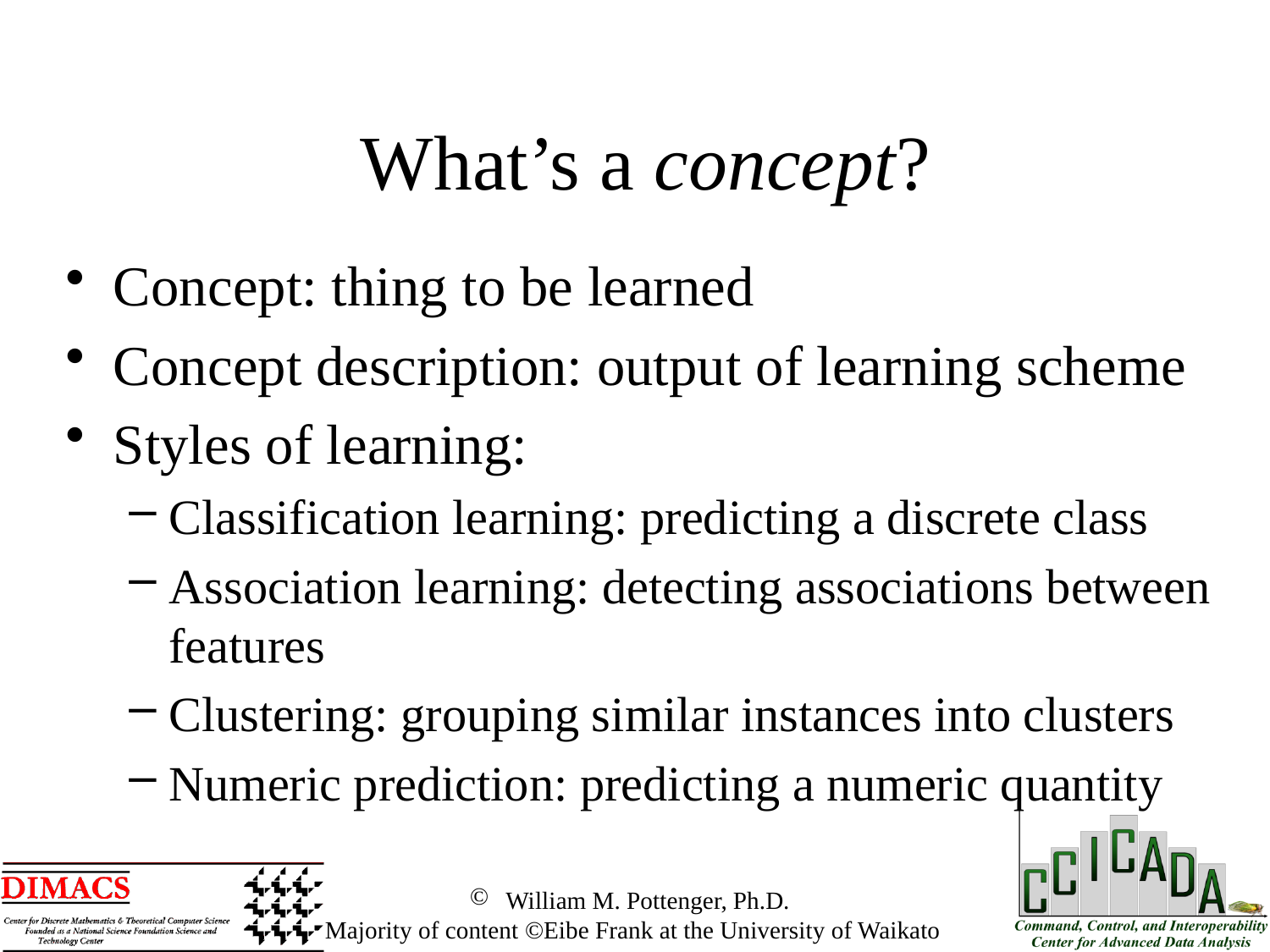

What’s a concept?
Concept: thing to be learned
Concept description: output of learning scheme
Styles of learning:
Classification learning: predicting a discrete class
Association learning: detecting associations between features
Clustering: grouping similar instances into clusters
Numeric prediction: predicting a numeric quantity
 William M. Pottenger, Ph.D.
 Majority of content ©Eibe Frank at the University of Waikato